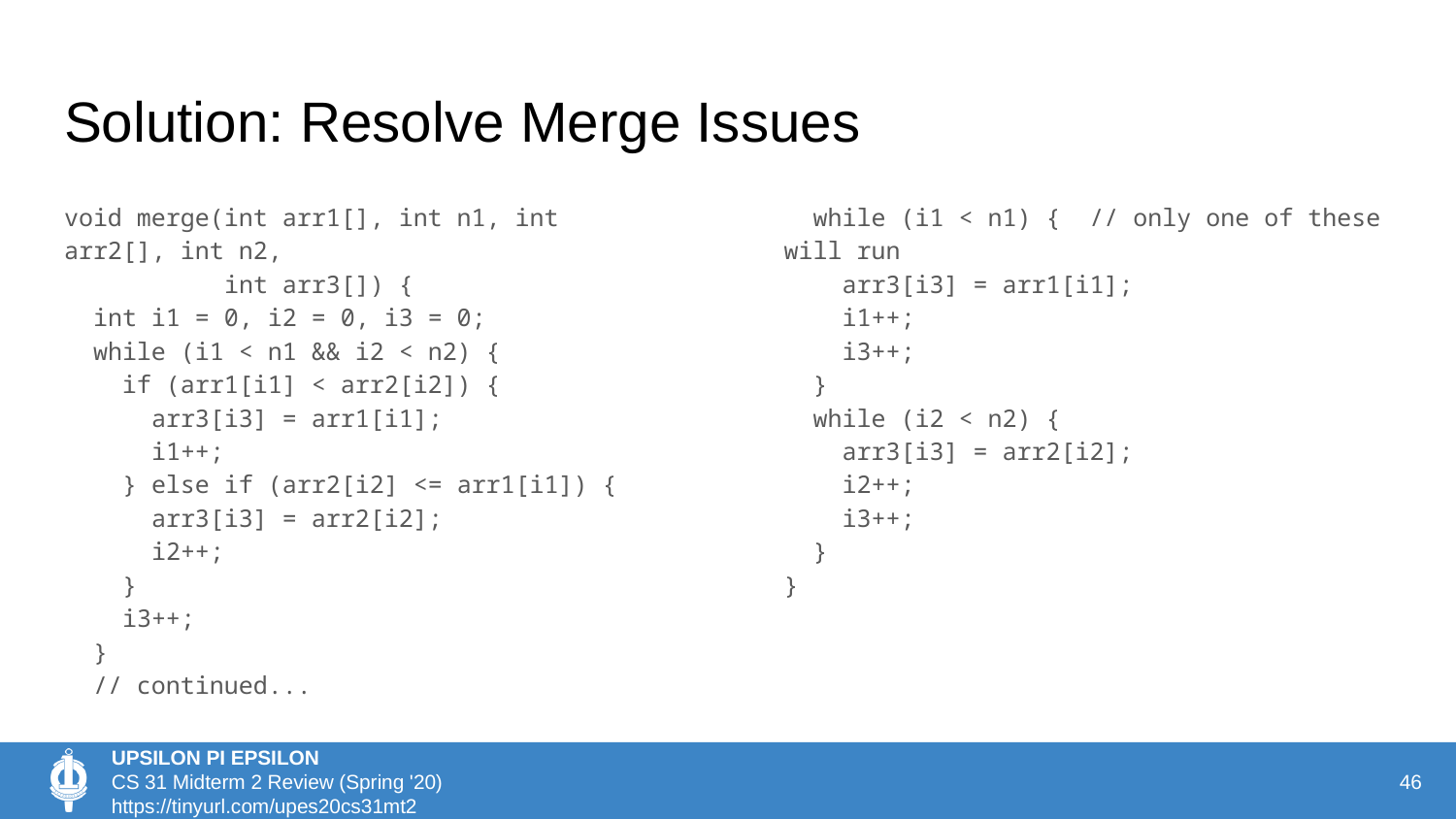

# Solution: Resolve Merge Issues
void merge(int arr1[], int n1, int arr2[], int n2,
           int arr3[]) {
  int i1 = 0, i2 = 0, i3 = 0;
  while (i1 < n1 && i2 < n2) {
    if (arr1[i1] < arr2[i2]) {
      arr3[i3] = arr1[i1];
      i1++;
    } else if (arr2[i2] <= arr1[i1]) {
      arr3[i3] = arr2[i2];
      i2++;
    }
    i3++;
  }
  // continued...
  while (i1 < n1) {  // only one of these will run
    arr3[i3] = arr1[i1];
    i1++;
    i3++;
  }
  while (i2 < n2) {
    arr3[i3] = arr2[i2];
    i2++;
    i3++;
  }
}
46